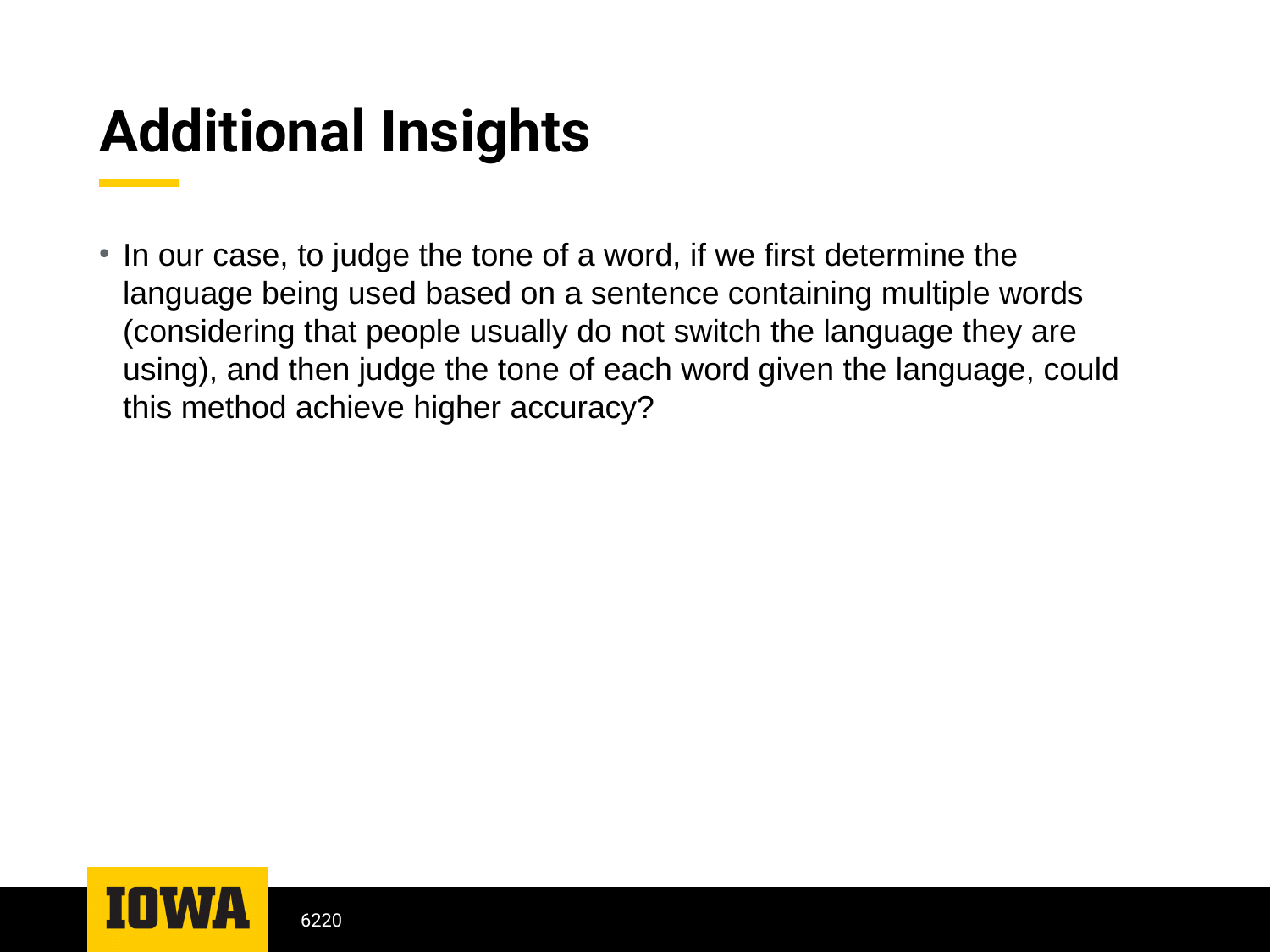

# Additional Insights
In our case, to judge the tone of a word, if we first determine the language being used based on a sentence containing multiple words (considering that people usually do not switch the language they are using), and then judge the tone of each word given the language, could this method achieve higher accuracy?

6220